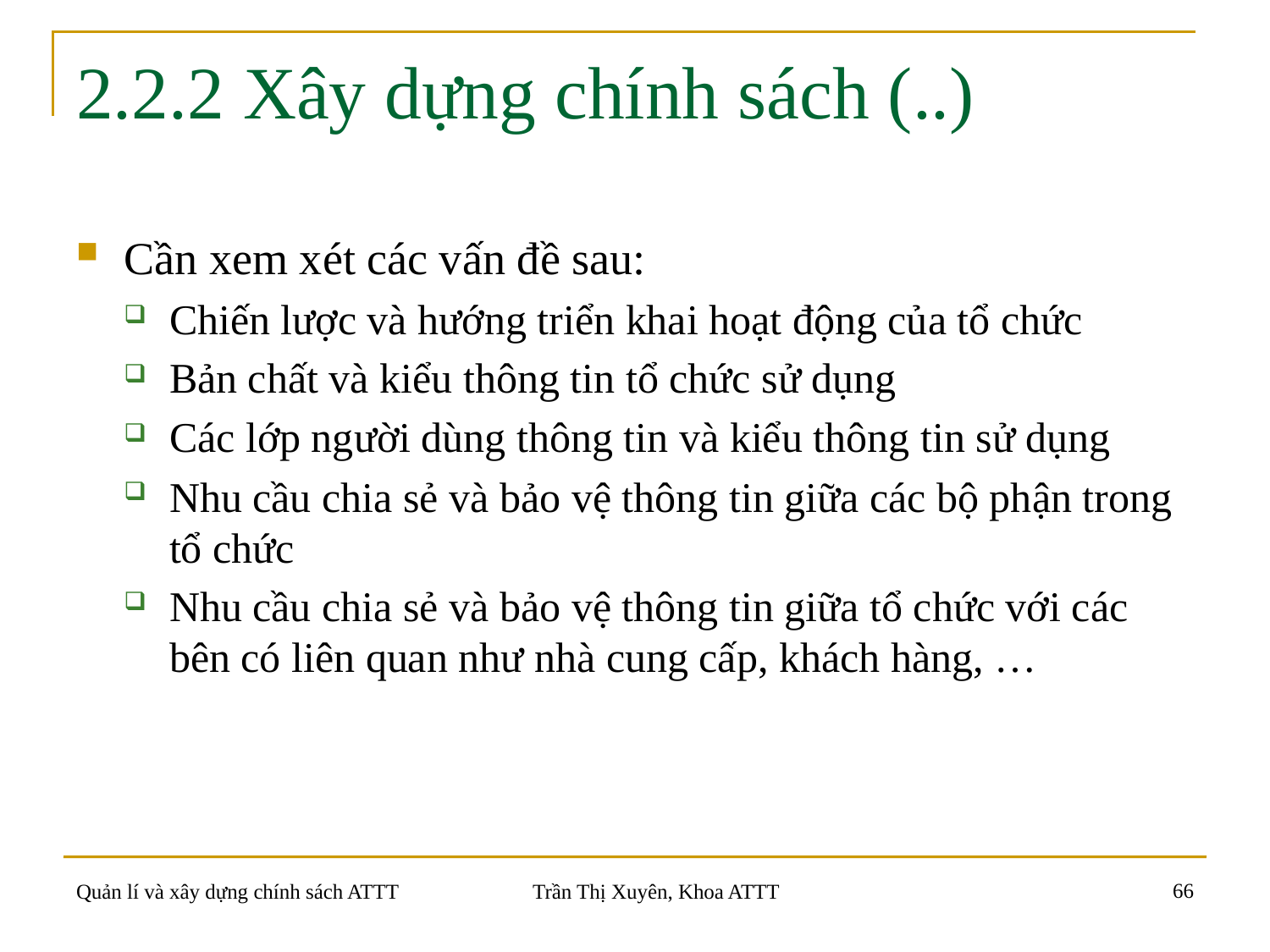

# 2.2.2 Xây dựng chính sách (..)
Cần xem xét các vấn đề sau:
Chiến lược và hướng triển khai hoạt động của tổ chức
Bản chất và kiểu thông tin tổ chức sử dụng
Các lớp người dùng thông tin và kiểu thông tin sử dụng
Nhu cầu chia sẻ và bảo vệ thông tin giữa các bộ phận trong tổ chức
Nhu cầu chia sẻ và bảo vệ thông tin giữa tổ chức với các bên có liên quan như nhà cung cấp, khách hàng, …
66
Quản lí và xây dựng chính sách ATTT
Trần Thị Xuyên, Khoa ATTT